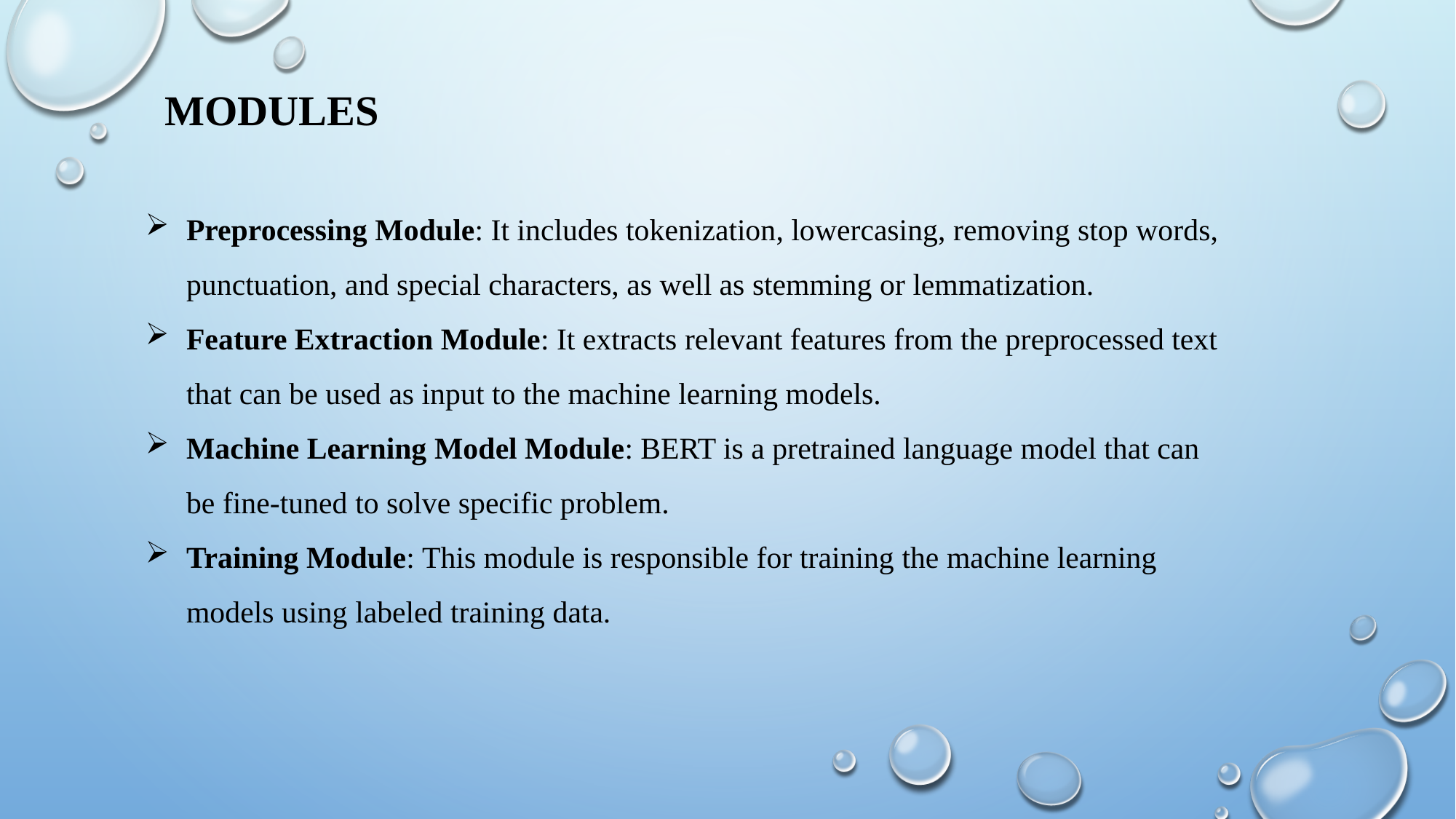

MODULES
Preprocessing Module: It includes tokenization, lowercasing, removing stop words, punctuation, and special characters, as well as stemming or lemmatization.
Feature Extraction Module: It extracts relevant features from the preprocessed text that can be used as input to the machine learning models.
Machine Learning Model Module: BERT is a pretrained language model that can be fine-tuned to solve specific problem.
Training Module: This module is responsible for training the machine learning models using labeled training data.